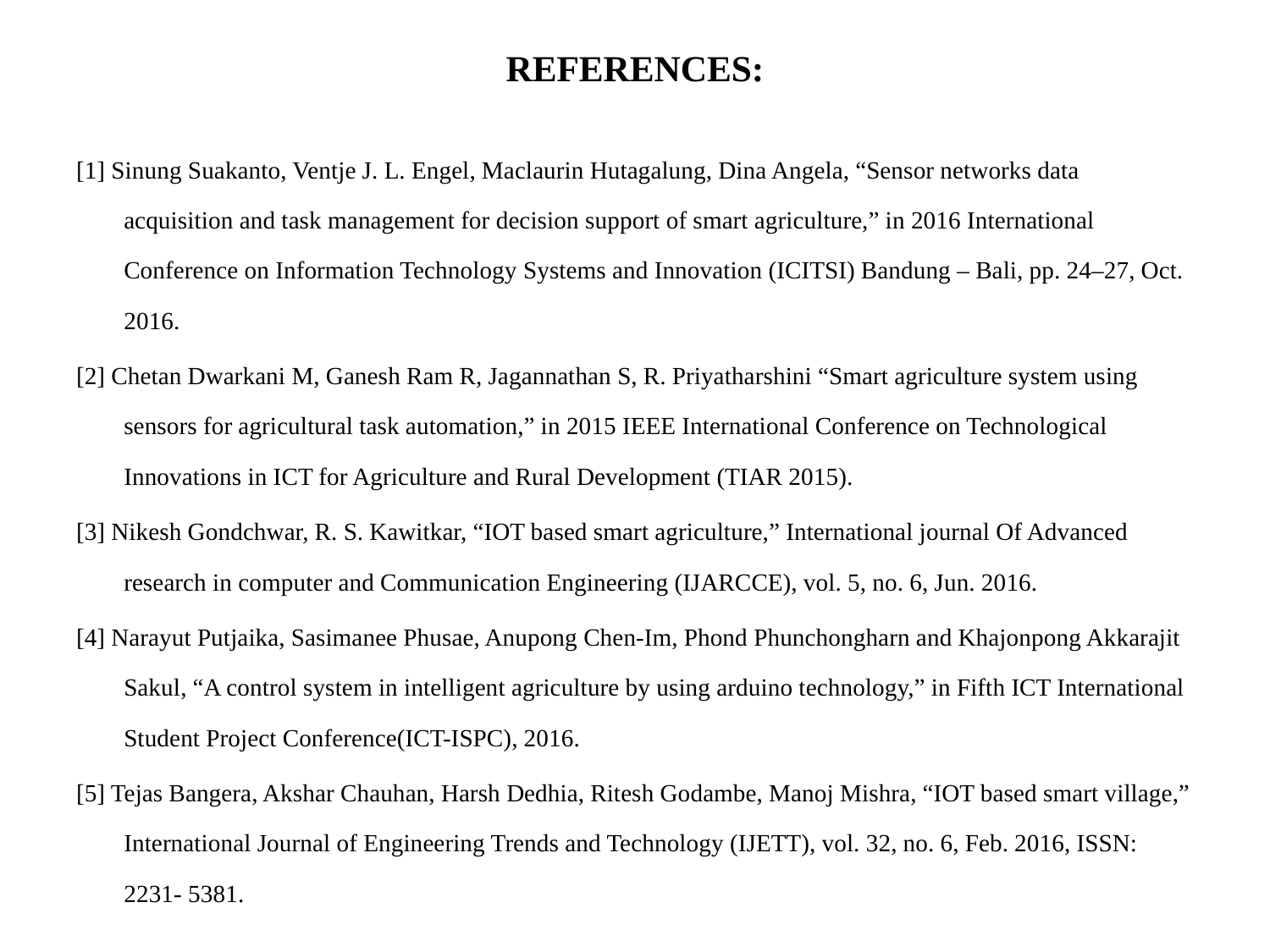

# REFERENCES:
[1] Sinung Suakanto, Ventje J. L. Engel, Maclaurin Hutagalung, Dina Angela, “Sensor networks data acquisition and task management for decision support of smart agriculture,” in 2016 International Conference on Information Technology Systems and Innovation (ICITSI) Bandung – Bali, pp. 24–27, Oct. 2016.
[2] Chetan Dwarkani M, Ganesh Ram R, Jagannathan S, R. Priyatharshini “Smart agriculture system using sensors for agricultural task automation,” in 2015 IEEE International Conference on Technological Innovations in ICT for Agriculture and Rural Development (TIAR 2015).
[3] Nikesh Gondchwar, R. S. Kawitkar, “IOT based smart agriculture,” International journal Of Advanced research in computer and Communication Engineering (IJARCCE), vol. 5, no. 6, Jun. 2016.
[4] Narayut Putjaika, Sasimanee Phusae, Anupong Chen-Im, Phond Phunchongharn and Khajonpong Akkarajit Sakul, “A control system in intelligent agriculture by using arduino technology,” in Fifth ICT International Student Project Conference(ICT-ISPC), 2016.
[5] Tejas Bangera, Akshar Chauhan, Harsh Dedhia, Ritesh Godambe, Manoj Mishra, “IOT based smart village,” International Journal of Engineering Trends and Technology (IJETT), vol. 32, no. 6, Feb. 2016, ISSN: 2231- 5381.